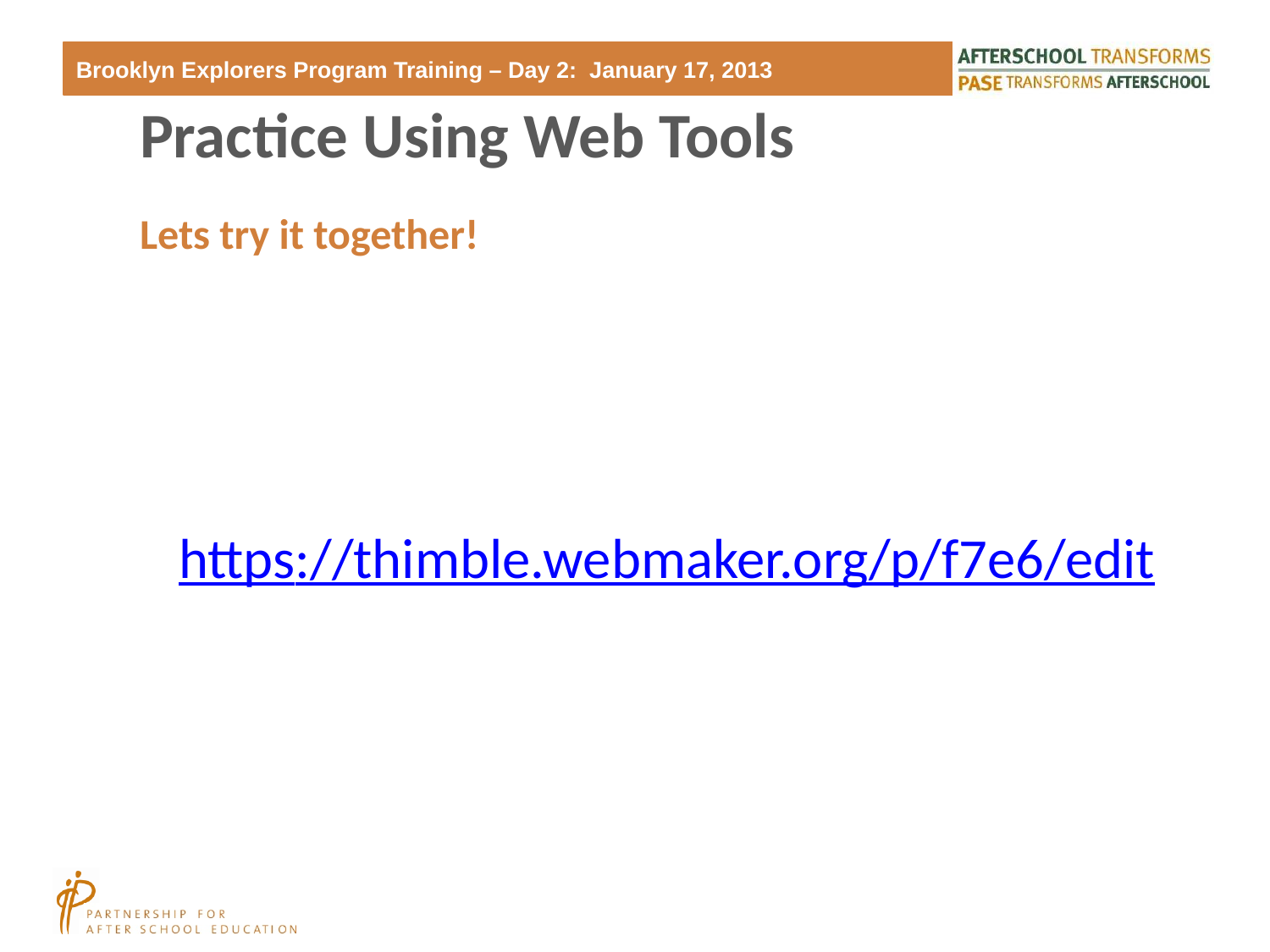

# Practice Using Web Tools
Lets try it together!

https://thimble.webmaker.org/p/f7e6/edit